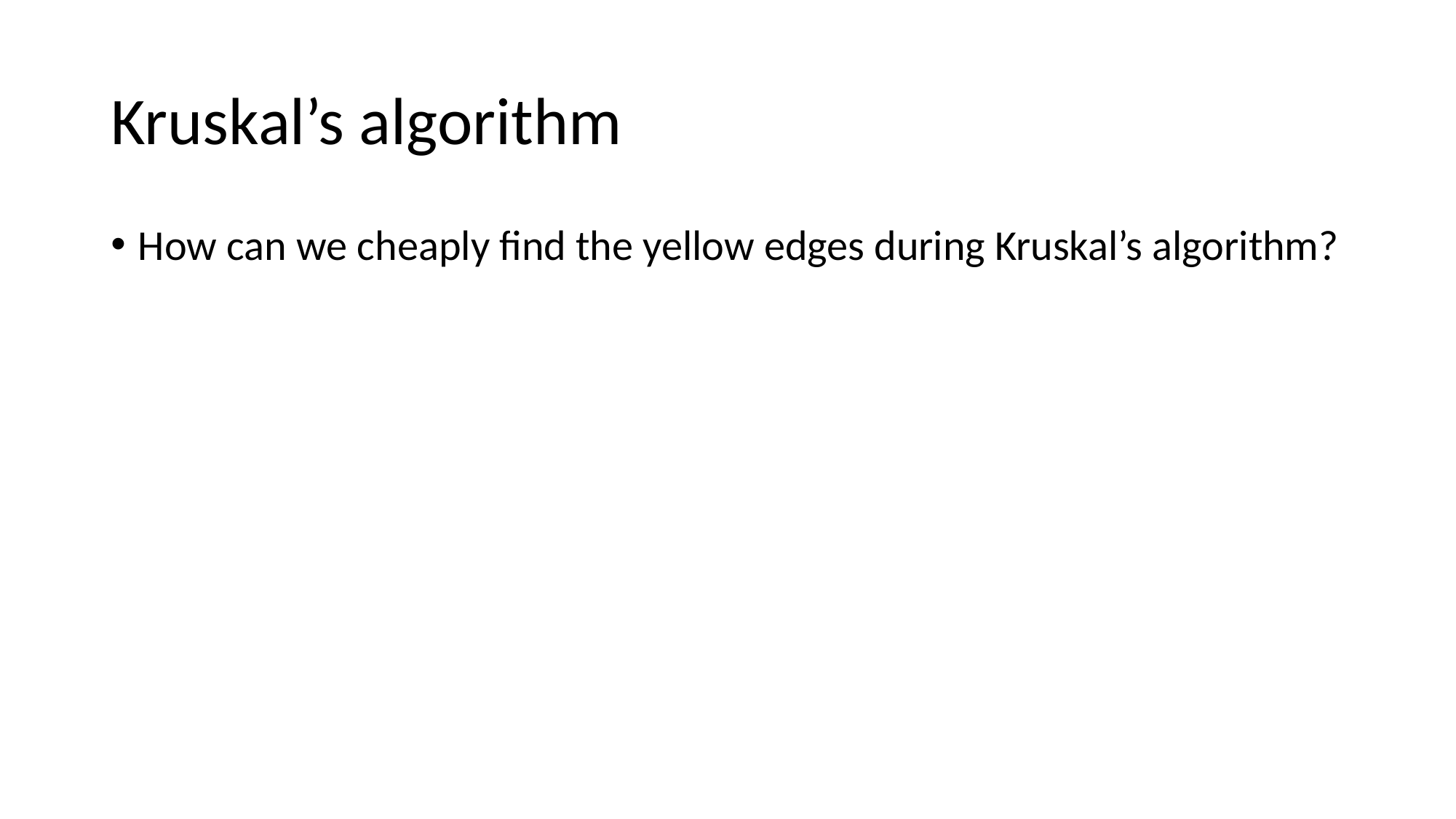

# Kruskal’s algorithm
How can we cheaply find the yellow edges during Kruskal’s algorithm?